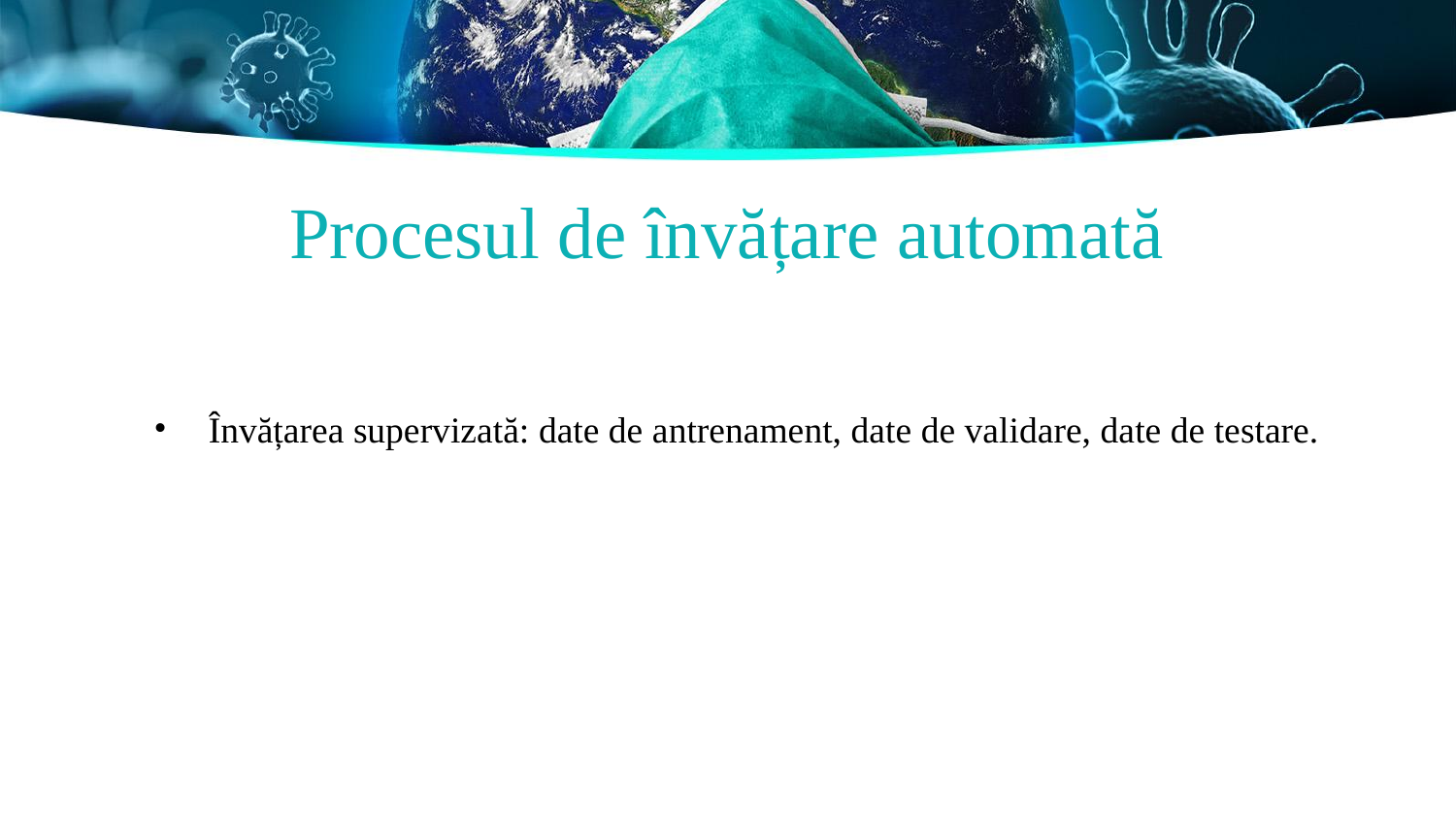

# Procesul de învățare automată
Învățarea supervizată: date de antrenament, date de validare, date de testare.